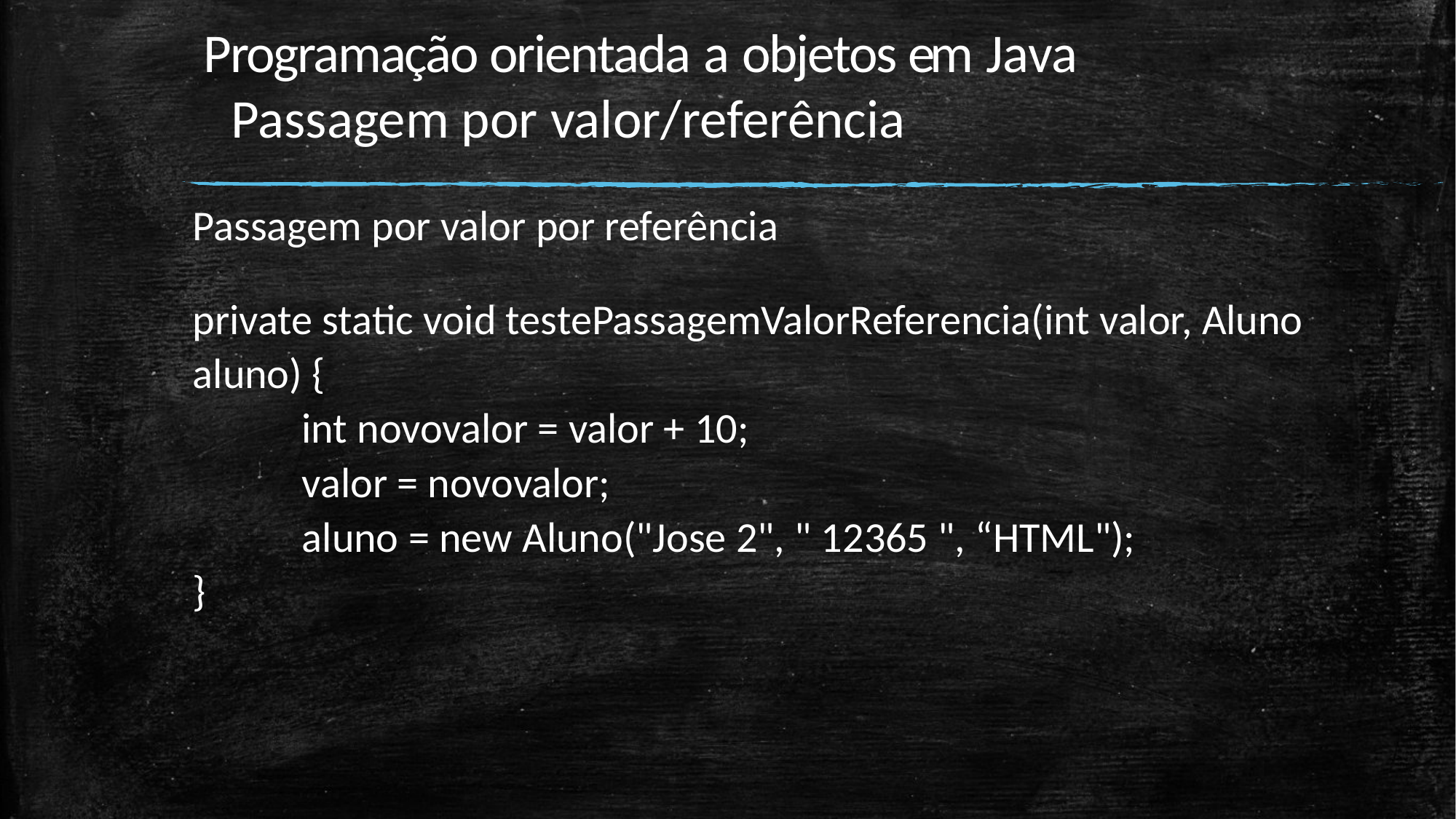

# Programação orientada a objetos em Java Passagem por valor/referência
Passagem por valor por referência
private static void testePassagemValorReferencia(int valor, Aluno aluno) {
	int novovalor = valor + 10;
	valor = novovalor;
	aluno = new Aluno("Jose 2", " 12365 ", “HTML");
}